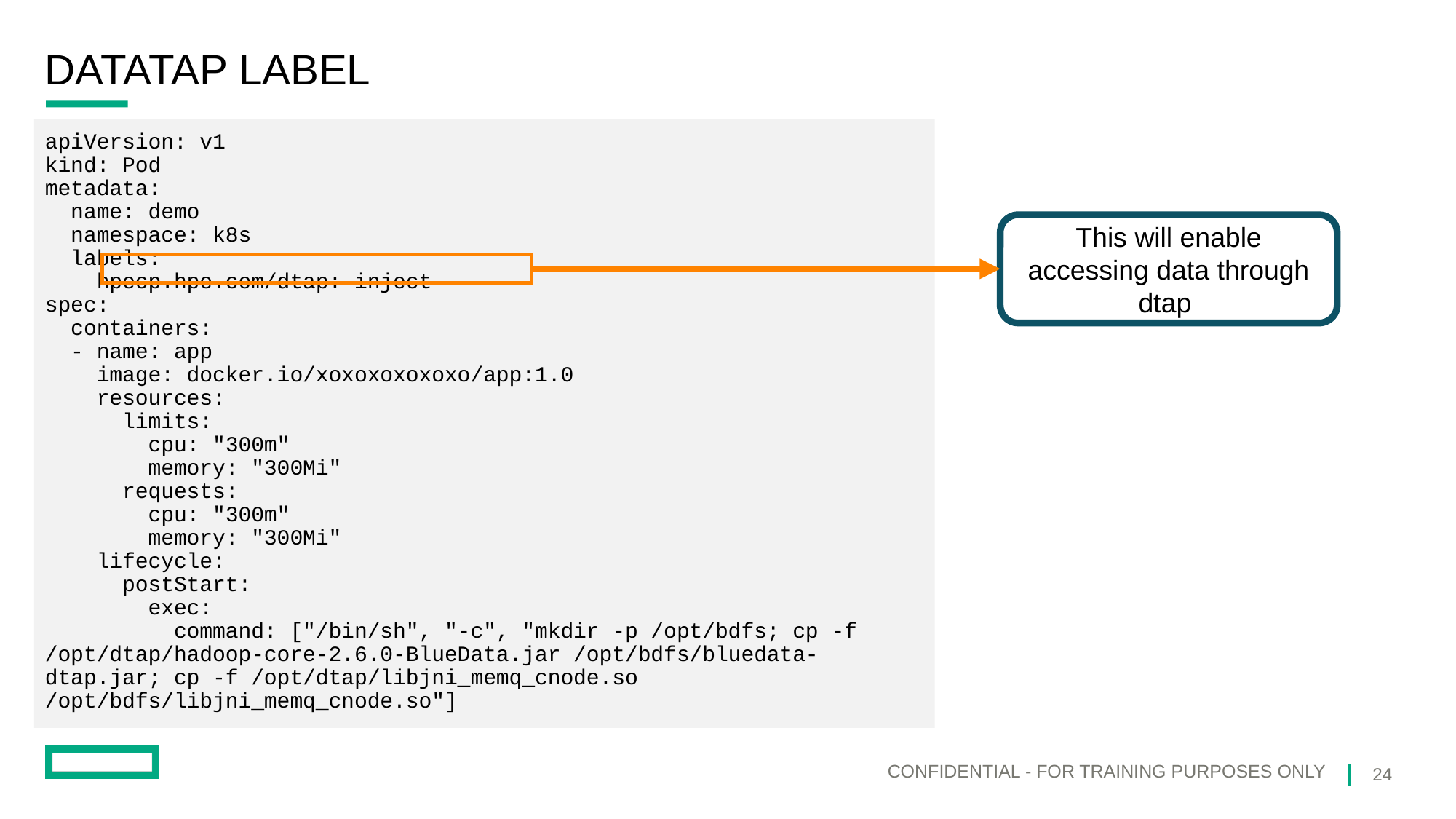

# DataTap Label
apiVersion: v1
kind: Pod
metadata:
  name: demo
  namespace: k8s
  labels:
    hpecp.hpe.com/dtap: inject
spec:
  containers:
  - name: app
    image: docker.io/xoxoxoxoxoxo/app:1.0
    resources:
      limits:
        cpu: "300m"
        memory: "300Mi"
      requests:
        cpu: "300m"
        memory: "300Mi"
    lifecycle:
      postStart:
        exec:
          command: ["/bin/sh", "-c", "mkdir -p /opt/bdfs; cp -f /opt/dtap/hadoop-core-2.6.0-BlueData.jar /opt/bdfs/bluedata-dtap.jar; cp -f /opt/dtap/libjni_memq_cnode.so /opt/bdfs/libjni_memq_cnode.so"]
This will enable accessing data through dtap

24
CONFIDENTIAL - FOR TRAINING PURPOSES ONLY